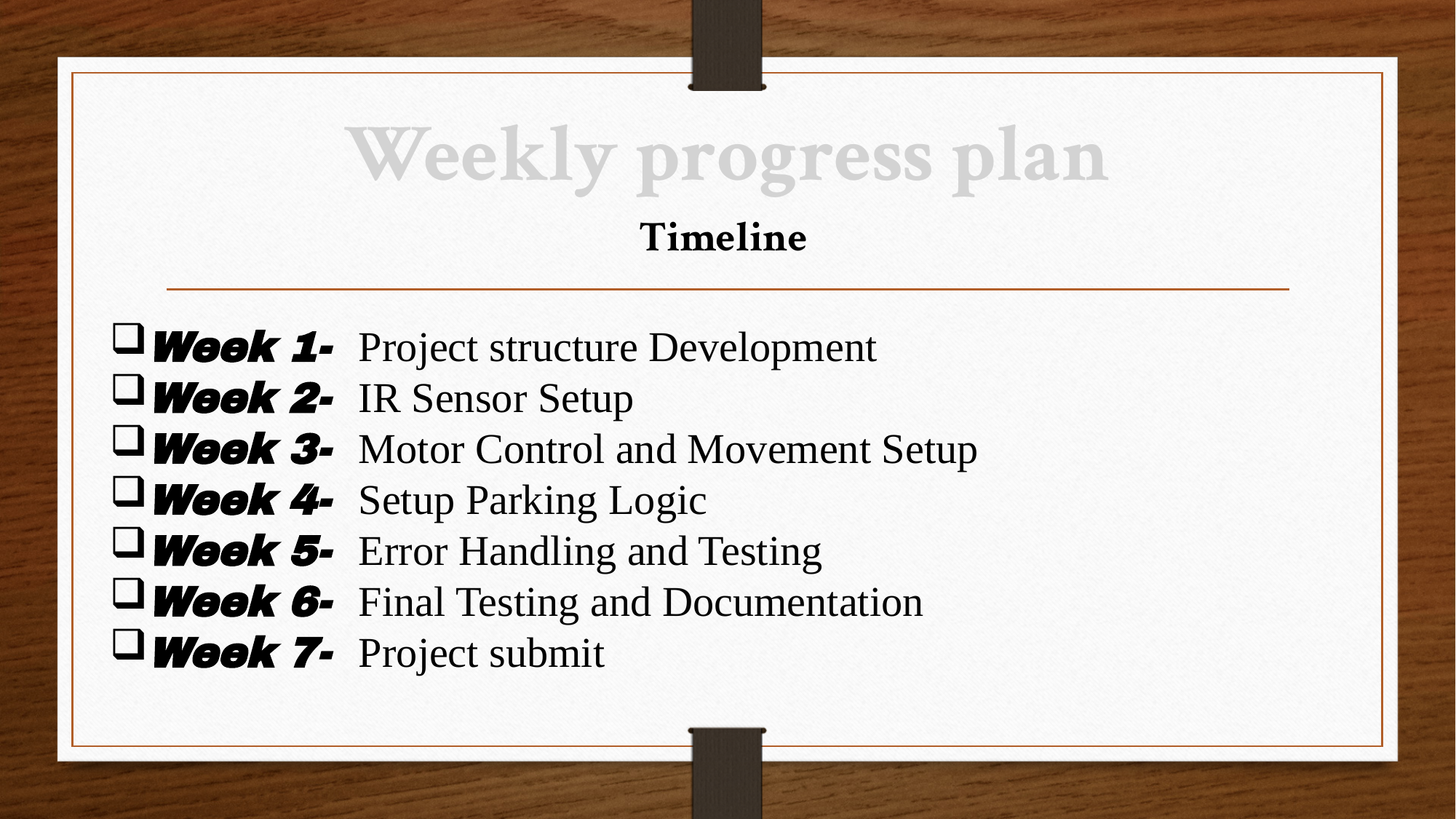

Weekly progress plan
Timeline
Week 1-  Project structure Development
Week 2-  IR Sensor Setup
Week 3-  Motor Control and Movement Setup
Week 4-  Setup Parking Logic
Week 5-  Error Handling and Testing
Week 6-  Final Testing and Documentation
Week 7-  Project submit